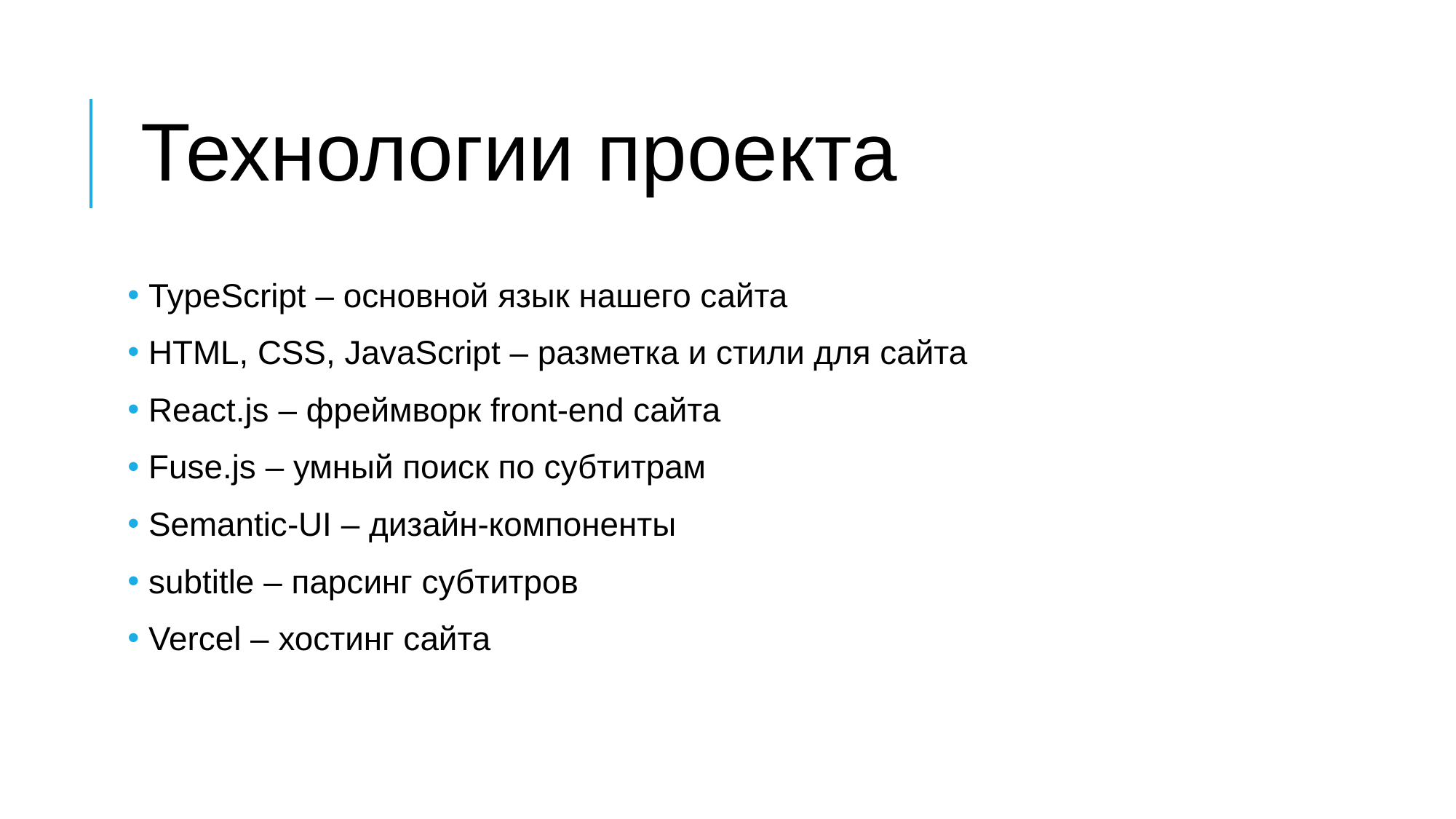

Технологии проекта
 TypeScript – основной язык нашего сайта
 HTML, CSS, JavaScript – разметка и стили для сайта
 React.js – фреймворк front-end сайта
 Fuse.js – умный поиск по субтитрам
 Semantic-UI – дизайн-компоненты
 subtitle – парсинг субтитров
 Vercel – хостинг сайта